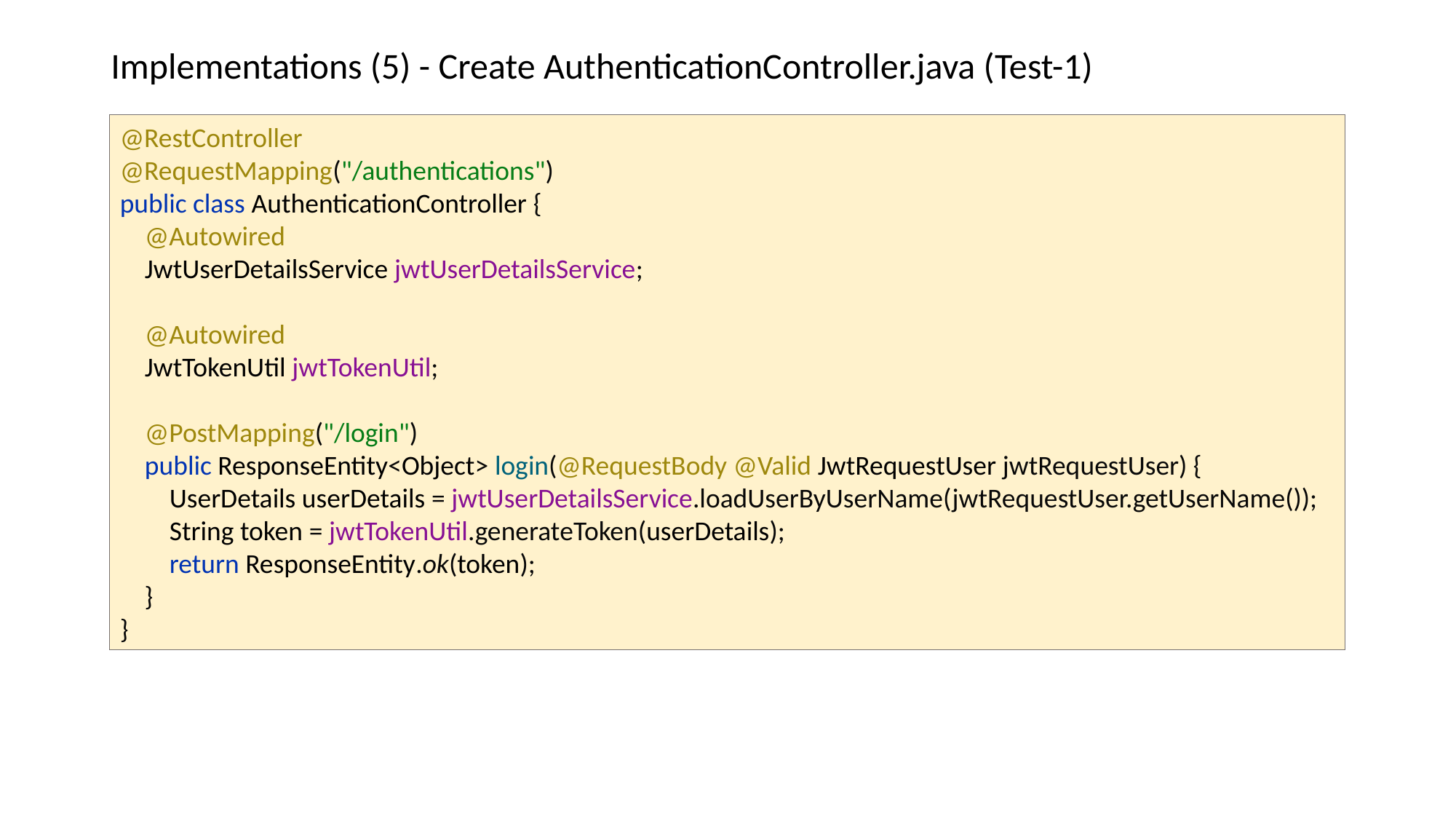

# Implementations (5) - Create AuthenticationController.java (Test-1)
@RestController
@RequestMapping("/authentications")
public class AuthenticationController {
    @Autowired
    JwtUserDetailsService jwtUserDetailsService;
    @Autowired
    JwtTokenUtil jwtTokenUtil;
    @PostMapping("/login")
    public ResponseEntity<Object> login(@RequestBody @Valid JwtRequestUser jwtRequestUser) {
        UserDetails userDetails = jwtUserDetailsService.loadUserByUserName(jwtRequestUser.getUserName());
        String token = jwtTokenUtil.generateToken(userDetails);
        return ResponseEntity.ok(token);
    }
}